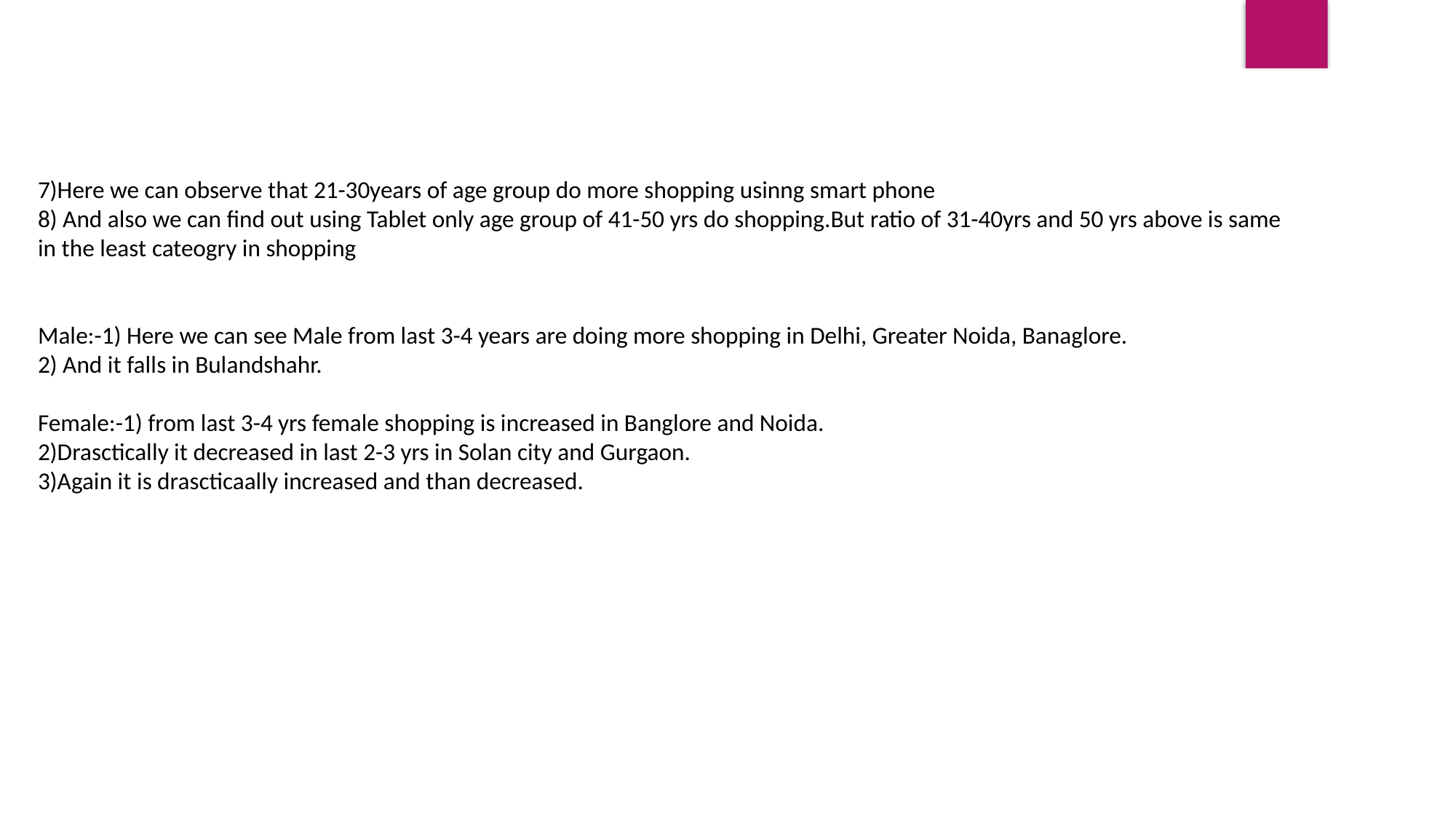

7)Here we can observe that 21-30years of age group do more shopping usinng smart phone
8) And also we can find out using Tablet only age group of 41-50 yrs do shopping.But ratio of 31-40yrs and 50 yrs above is same
in the least cateogry in shopping

Male:-1) Here we can see Male from last 3-4 years are doing more shopping in Delhi, Greater Noida, Banaglore.
2) And it falls in Bulandshahr.

Female:-1) from last 3-4 yrs female shopping is increased in Banglore and Noida.
2)Drasctically it decreased in last 2-3 yrs in Solan city and Gurgaon.
3)Again it is drascticaally increased and than decreased.